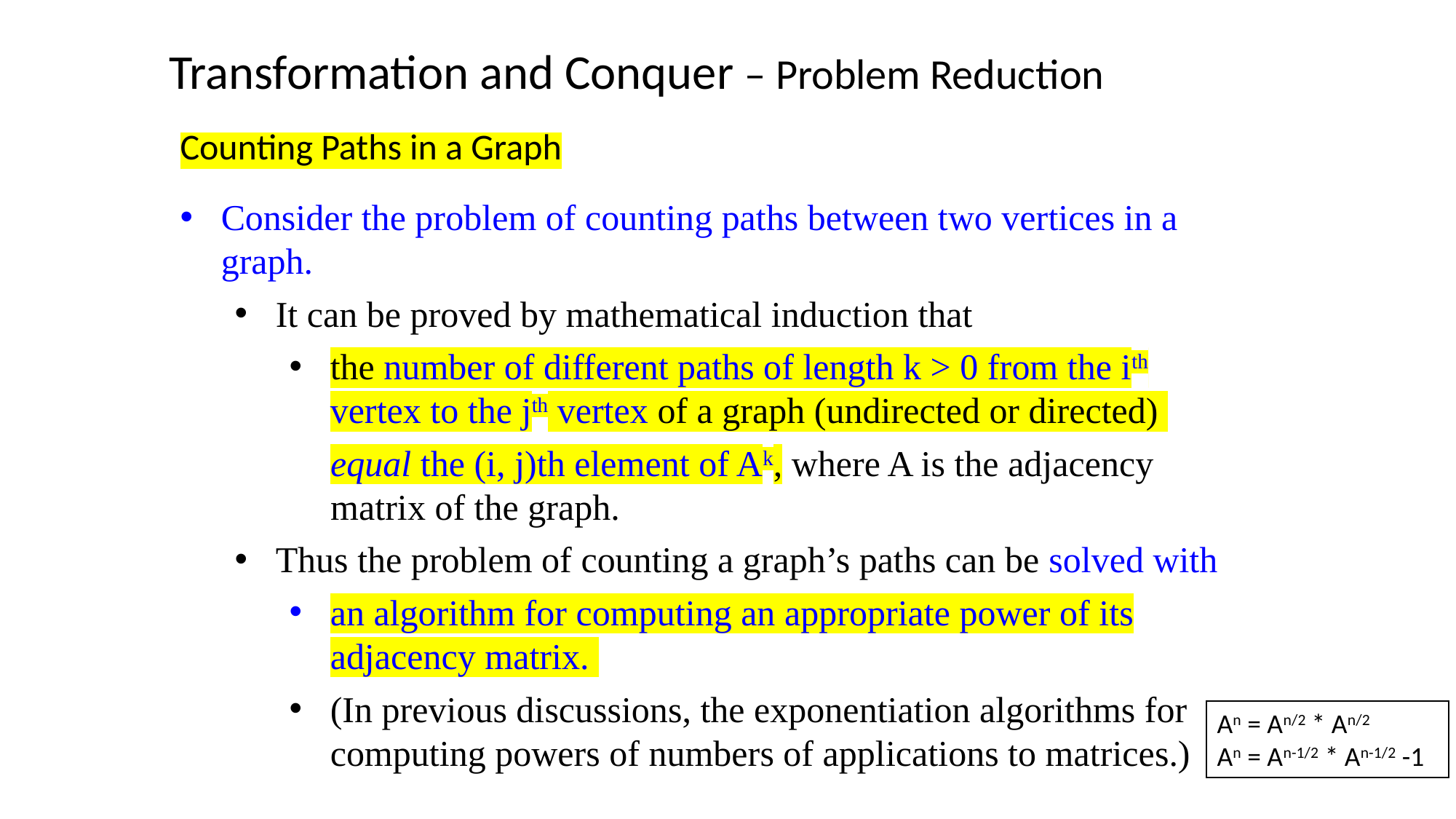

Transformation and Conquer – Problem Reduction
Counting Paths in a Graph
Consider the problem of counting paths between two vertices in a graph.
It can be proved by mathematical induction that
the number of different paths of length k > 0 from the ith vertex to the jth vertex of a graph (undirected or directed)
	equal the (i, j)th element of Ak, where A is the adjacency matrix of the graph.
Thus the problem of counting a graph’s paths can be solved with
an algorithm for computing an appropriate power of its adjacency matrix.
(In previous discussions, the exponentiation algorithms for computing powers of numbers of applications to matrices.)
An = An/2 * An/2
An = An-1/2 * An-1/2 -1